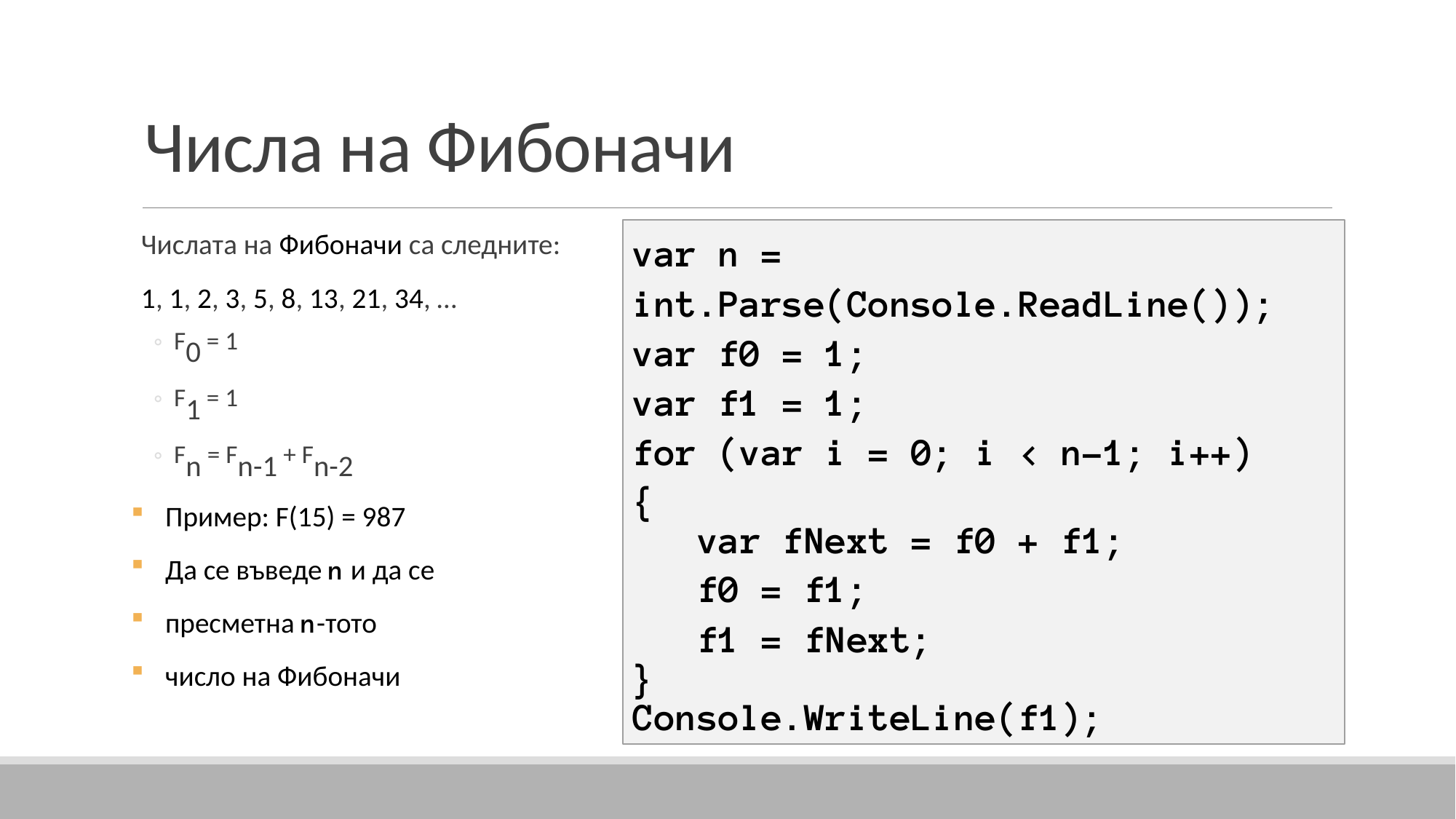

# Числа на Фибоначи
var n = int.Parse(Console.ReadLine());
var f0 = 1;
var f1 = 1;
for (var i = 0; i < n-1; i++)
{
   var fNext = f0 + f1;
   f0 = f1;
   f1 = fNext;
}
Console.WriteLine(f1);
Числата на Фибоначи са следните:
1, 1, 2, 3, 5, 8, 13, 21, 34, …
F0 = 1
F1 = 1
Fn = Fn-1 + Fn-2
Пример: F(15) = 987
Да се въведе n и да се
пресметна n-тото
число на Фибоначи